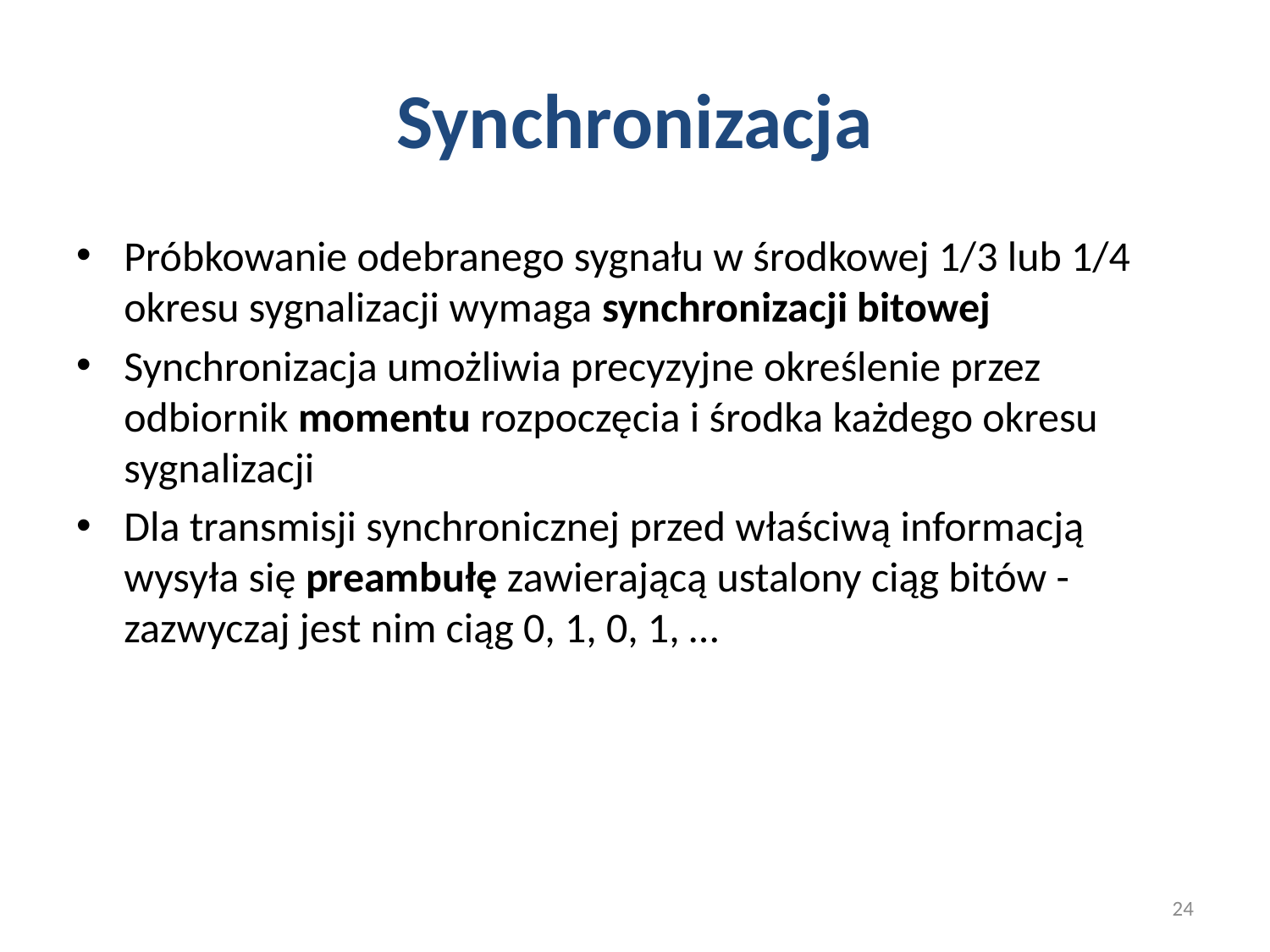

# Synchronizacja
Próbkowanie odebranego sygnału w środkowej 1/3 lub 1/4 okresu sygnalizacji wymaga synchronizacji bitowej
Synchronizacja umożliwia precyzyjne określenie przez odbiornik momentu rozpoczęcia i środka każdego okresu sygnalizacji
Dla transmisji synchronicznej przed właściwą informacją wysyła się preambułę zawierającą ustalony ciąg bitów - zazwyczaj jest nim ciąg 0, 1, 0, 1, …

24